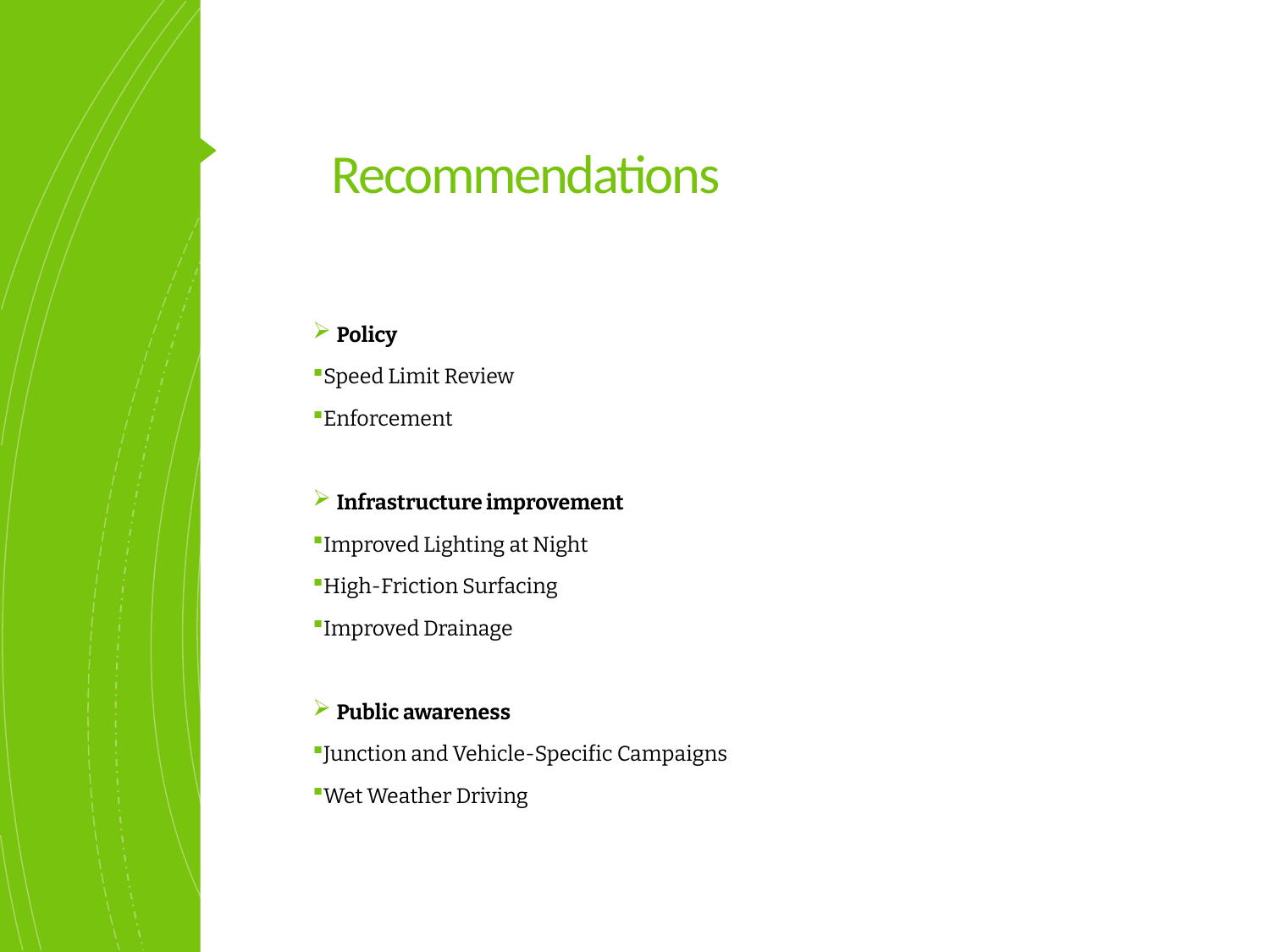

# Recommendations

Policy
Speed Limit Review
Enforcement

Infrastructure improvement
Improved Lighting at Night
High-Friction Surfacing
Improved Drainage

Public awareness
Junction and Vehicle-Specific Campaigns
Wet Weather Driving